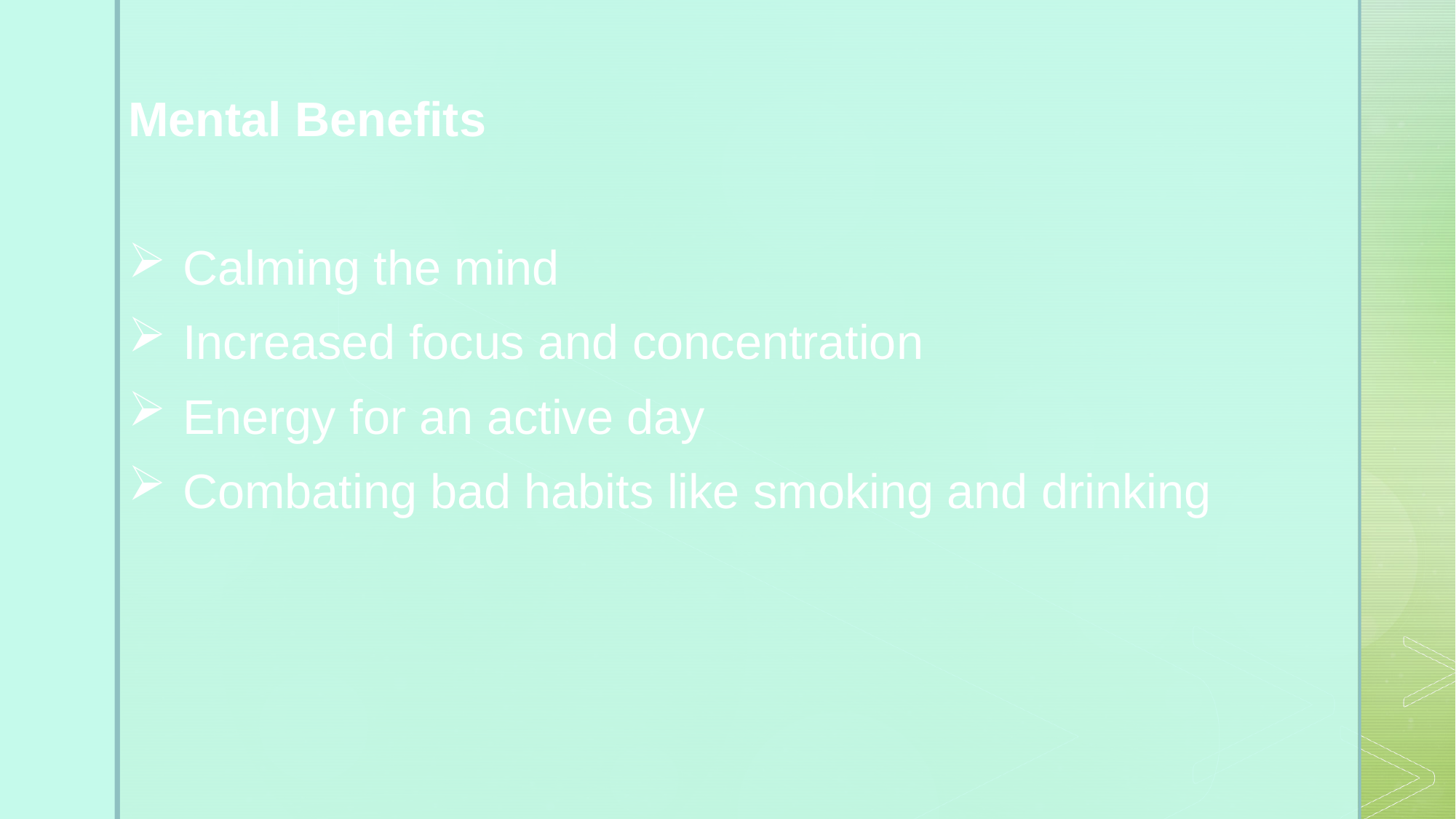

Mental Benefits

Calming the mind
Increased focus and concentration
Energy for an active day
Combating bad habits like smoking and drinking